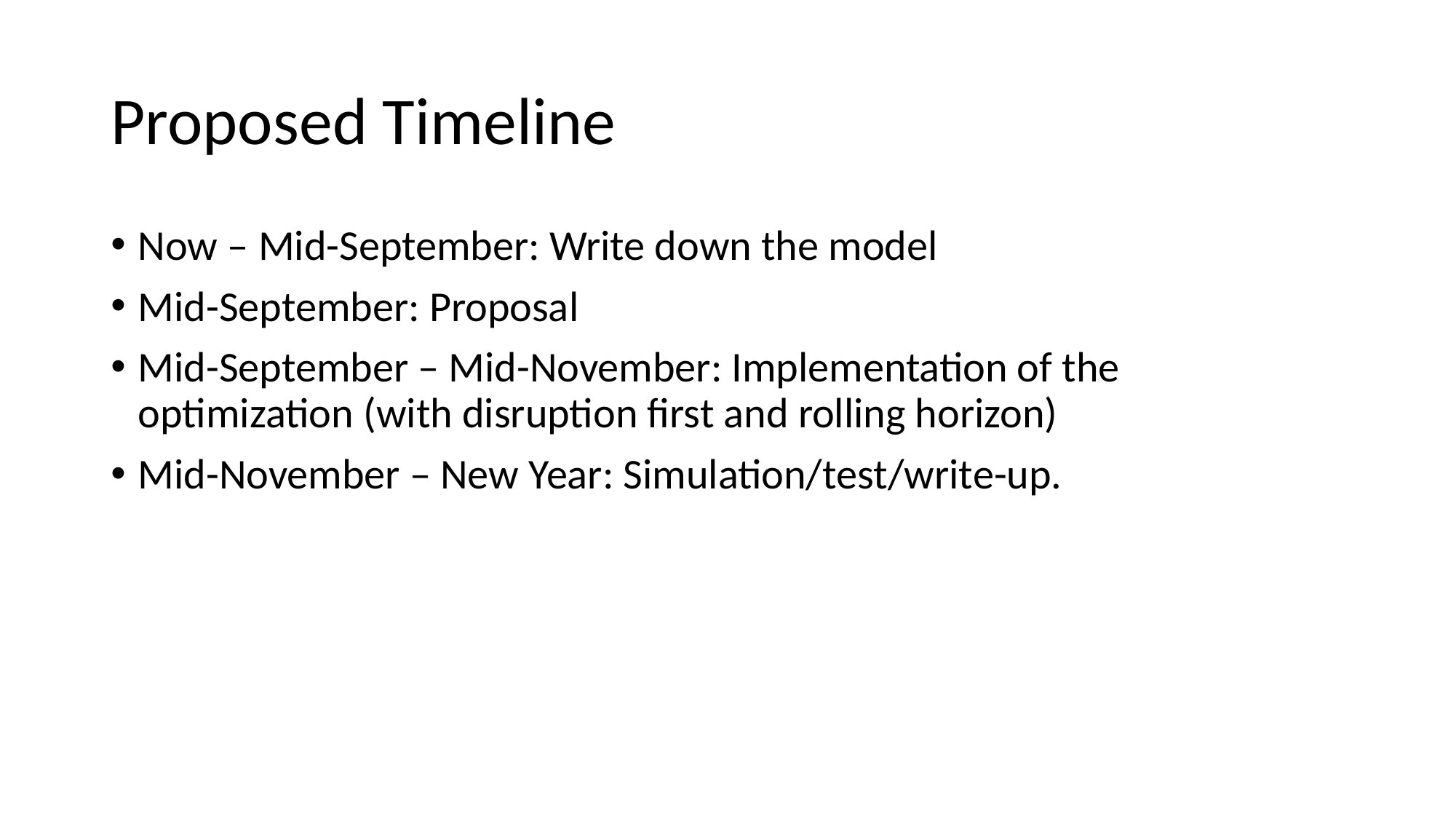

# Proposed Timeline
Now – Mid-September: Write down the model
Mid-September: Proposal
Mid-September – Mid-November: Implementation of the optimization (with disruption first and rolling horizon)
Mid-November – New Year: Simulation/test/write-up.